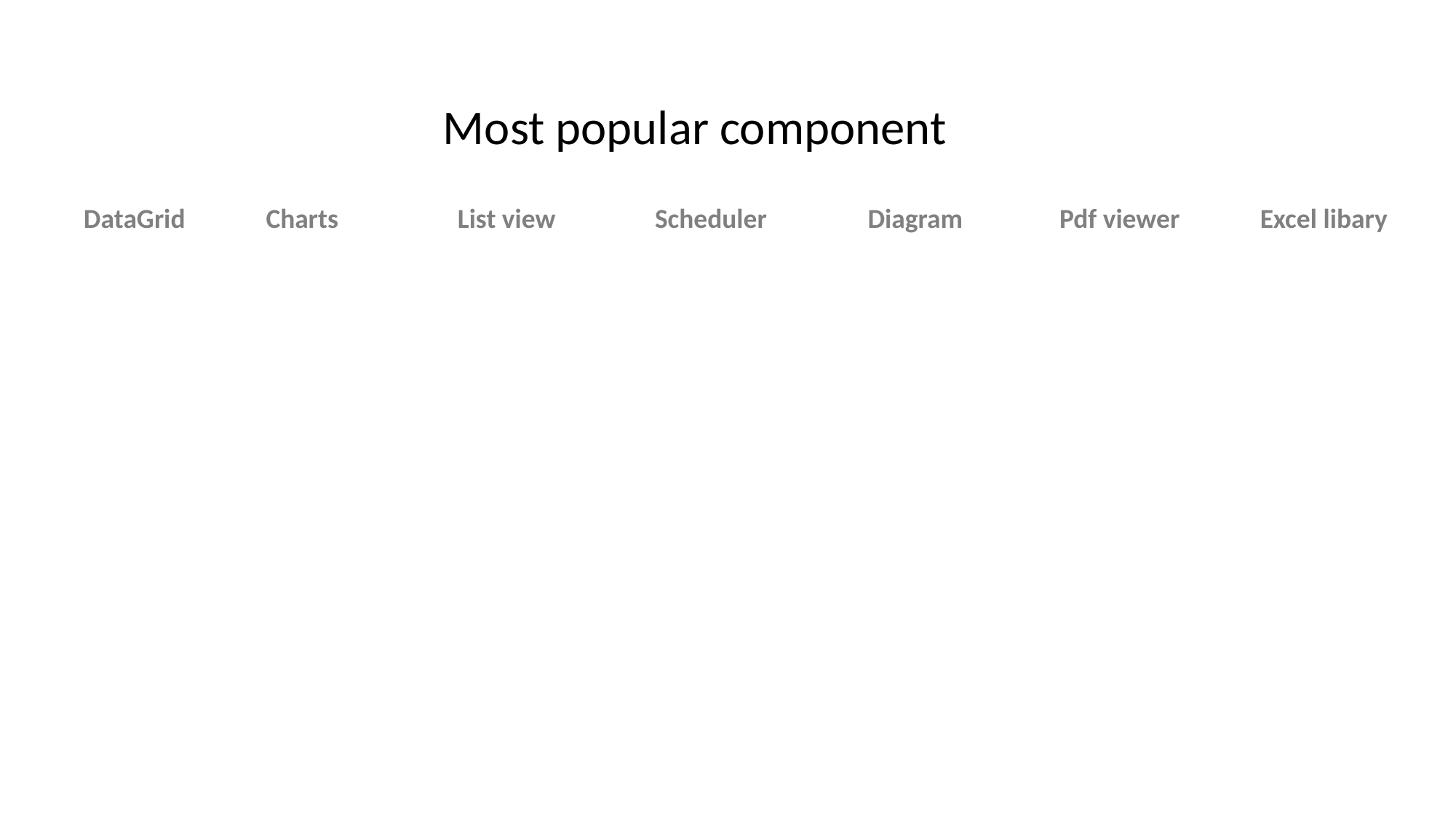

# Most popular component
| DataGrid | Charts | List view | Scheduler | Diagram | Pdf viewer | Excel libary |
| --- | --- | --- | --- | --- | --- | --- |